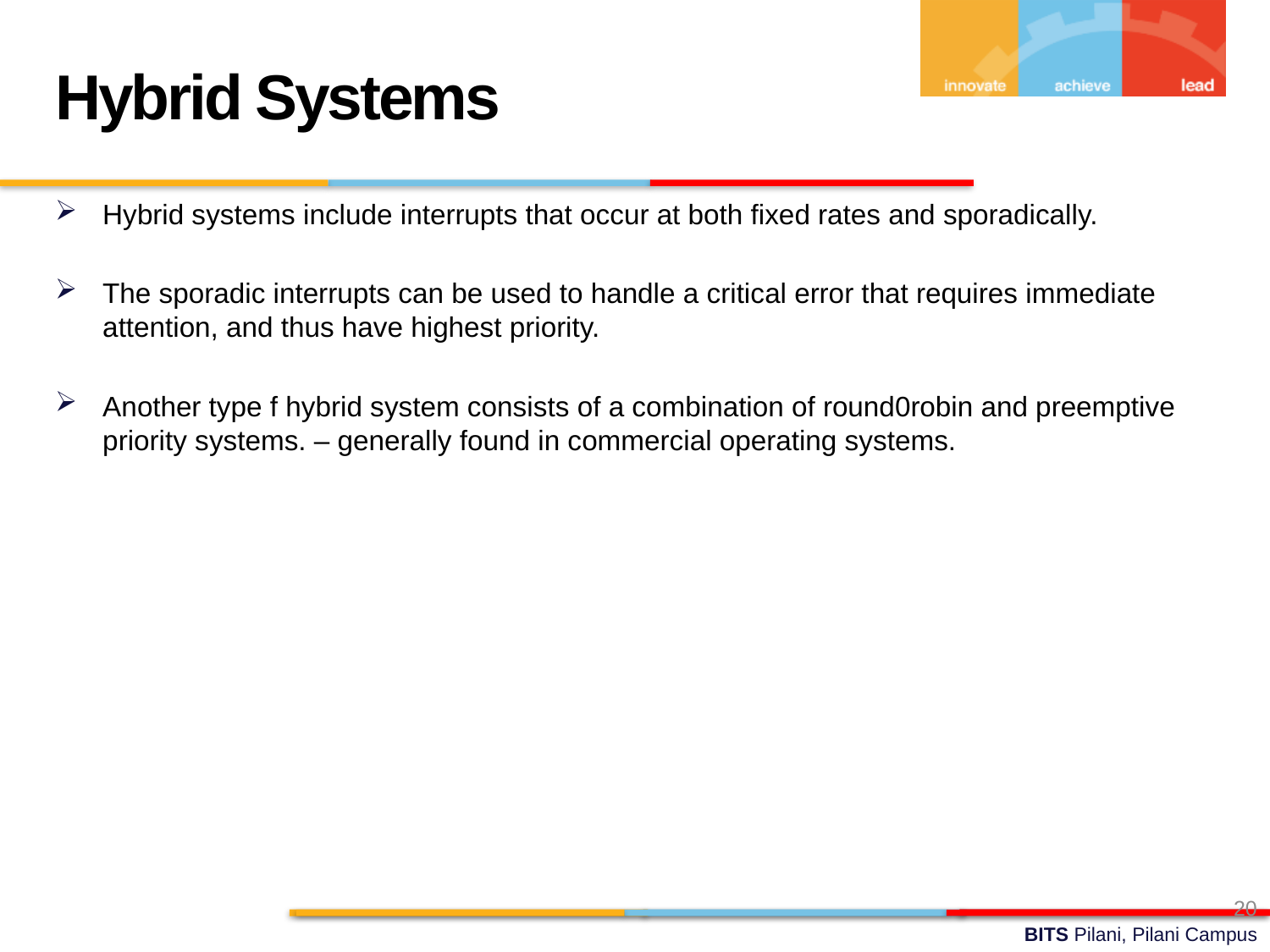

Hybrid Systems
Hybrid systems include interrupts that occur at both fixed rates and sporadically.

The sporadic interrupts can be used to handle a critical error that requires immediate attention, and thus have highest priority.

Another type f hybrid system consists of a combination of round0robin and preemptive priority systems. – generally found in commercial operating systems.
20